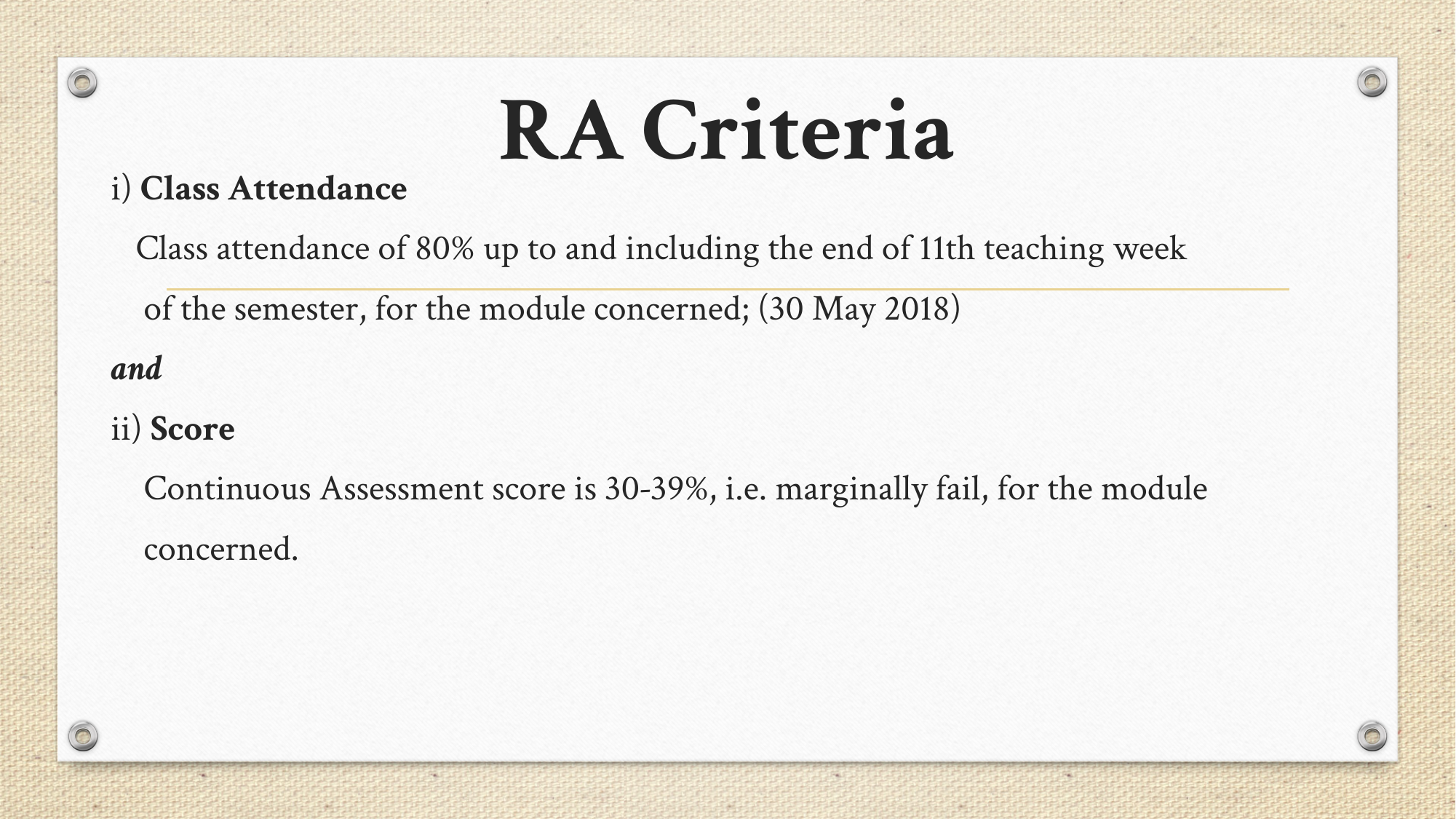

# RA Criteria
i) Class Attendance
   Class attendance of 80% up to and including the end of 11th teaching week
    of the semester, for the module concerned; (30 May 2018)
and
ii) Score
    Continuous Assessment score is 30‐39%, i.e. marginally fail, for the module
    concerned.